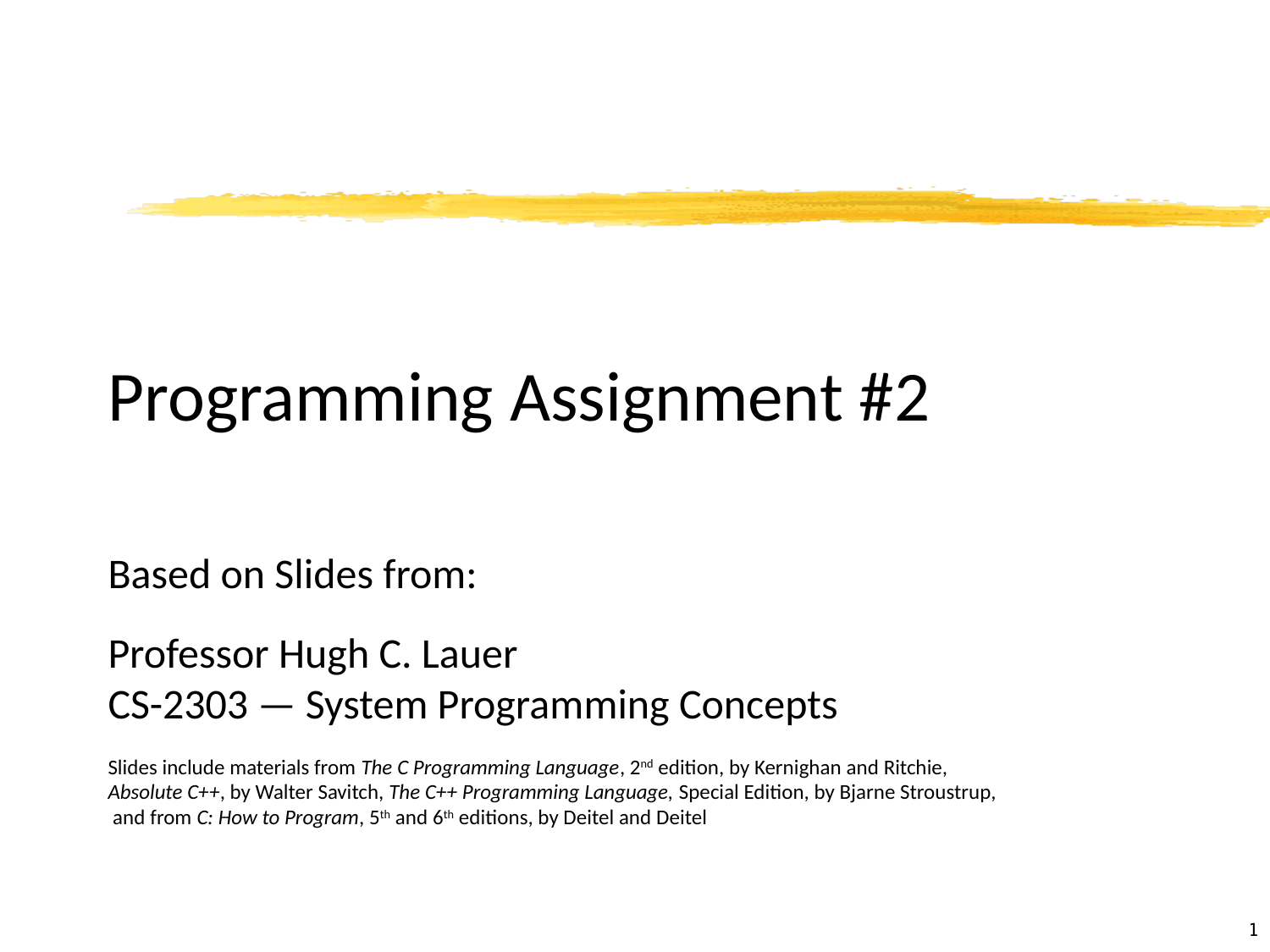

# Programming Assignment #2
Based on Slides from:
Professor Hugh C. Lauer
CS-2303 — System Programming Concepts
Slides include materials from The C Programming Language, 2nd edition, by Kernighan and Ritchie,
Absolute C++, by Walter Savitch, The C++ Programming Language, Special Edition, by Bjarne Stroustrup,
 and from C: How to Program, 5th and 6th editions, by Deitel and Deitel
1